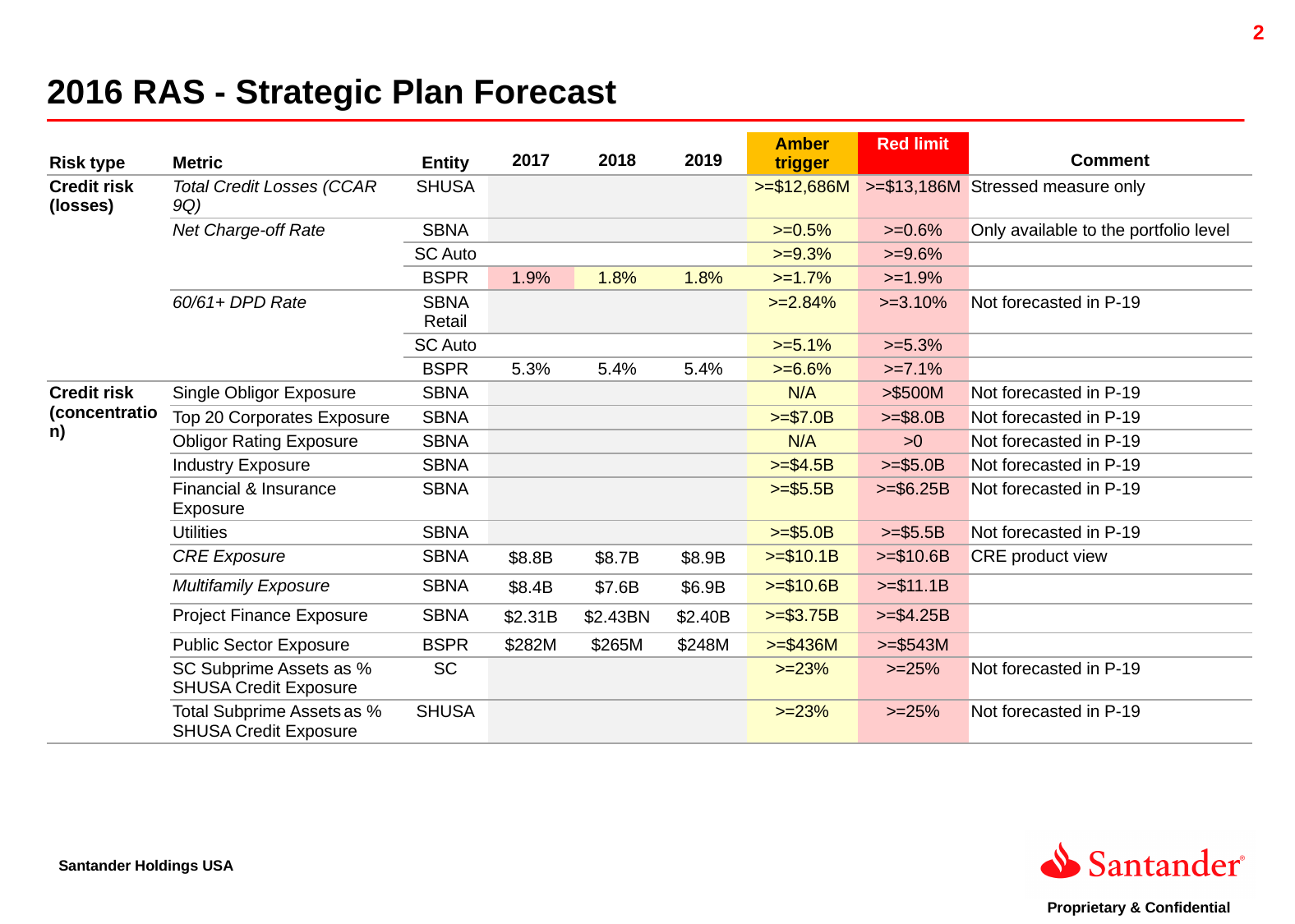

2016 RAS - Strategic Plan Forecast
| Risk type | Metric | Entity | 2017 | 2018 | 2019 | Amber trigger | Red limit | Comment |
| --- | --- | --- | --- | --- | --- | --- | --- | --- |
| Credit risk (losses) | Total Credit Losses (CCAR 9Q) | SHUSA |  |  |  | >=$12,686M | >=$13,186M | Stressed measure only |
|  | Net Charge-off Rate | SBNA |  |  |  | >=0.5% | >=0.6% | Only available to the portfolio level |
|  |  | SC Auto |  |  |  | >=9.3% | >=9.6% |  |
|  |  | BSPR | 1.9% | 1.8% | 1.8% | >=1.7% | >=1.9% |  |
|  | 60/61+ DPD Rate | SBNA Retail |  |  |  | >=2.84% | >=3.10% | Not forecasted in P-19 |
|  |  | SC Auto |  |  |  | >=5.1% | >=5.3% |  |
|  |  | BSPR | 5.3% | 5.4% | 5.4% | >=6.6% | >=7.1% |  |
| Credit risk (concentration) | Single Obligor Exposure | SBNA |  |  |  | N/A | >$500M | Not forecasted in P-19 |
|  | Top 20 Corporates Exposure | SBNA |  |  |  | >=$7.0B | >=$8.0B | Not forecasted in P-19 |
|  | Obligor Rating Exposure | SBNA |  |  |  | N/A | >0 | Not forecasted in P-19 |
|  | Industry Exposure | SBNA |  |  |  | >=$4.5B | >=$5.0B | Not forecasted in P-19 |
|  | Financial & Insurance Exposure | SBNA |  |  |  | >=$5.5B | >=$6.25B | Not forecasted in P-19 |
|  | Utilities | SBNA |  |  |  | >=$5.0B | >=$5.5B | Not forecasted in P-19 |
|  | CRE Exposure | SBNA | $8.8B | $8.7B | $8.9B | >=$10.1B | >=$10.6B | CRE product view |
|  | Multifamily Exposure | SBNA | $8.4B | $7.6B | $6.9B | >=$10.6B | >=$11.1B |  |
|  | Project Finance Exposure | SBNA | $2.31B | $2.43BN | $2.40B | >=$3.75B | >=$4.25B |  |
|  | Public Sector Exposure | BSPR | $282M | $265M | $248M | >=$436M | >=$543M |  |
|  | SC Subprime Assets as % SHUSA Credit Exposure | SC |  |  |  | >=23% | >=25% | Not forecasted in P-19 |
|  | Total Subprime Assets as % SHUSA Credit Exposure | SHUSA |  |  |  | >=23% | >=25% | Not forecasted in P-19 |